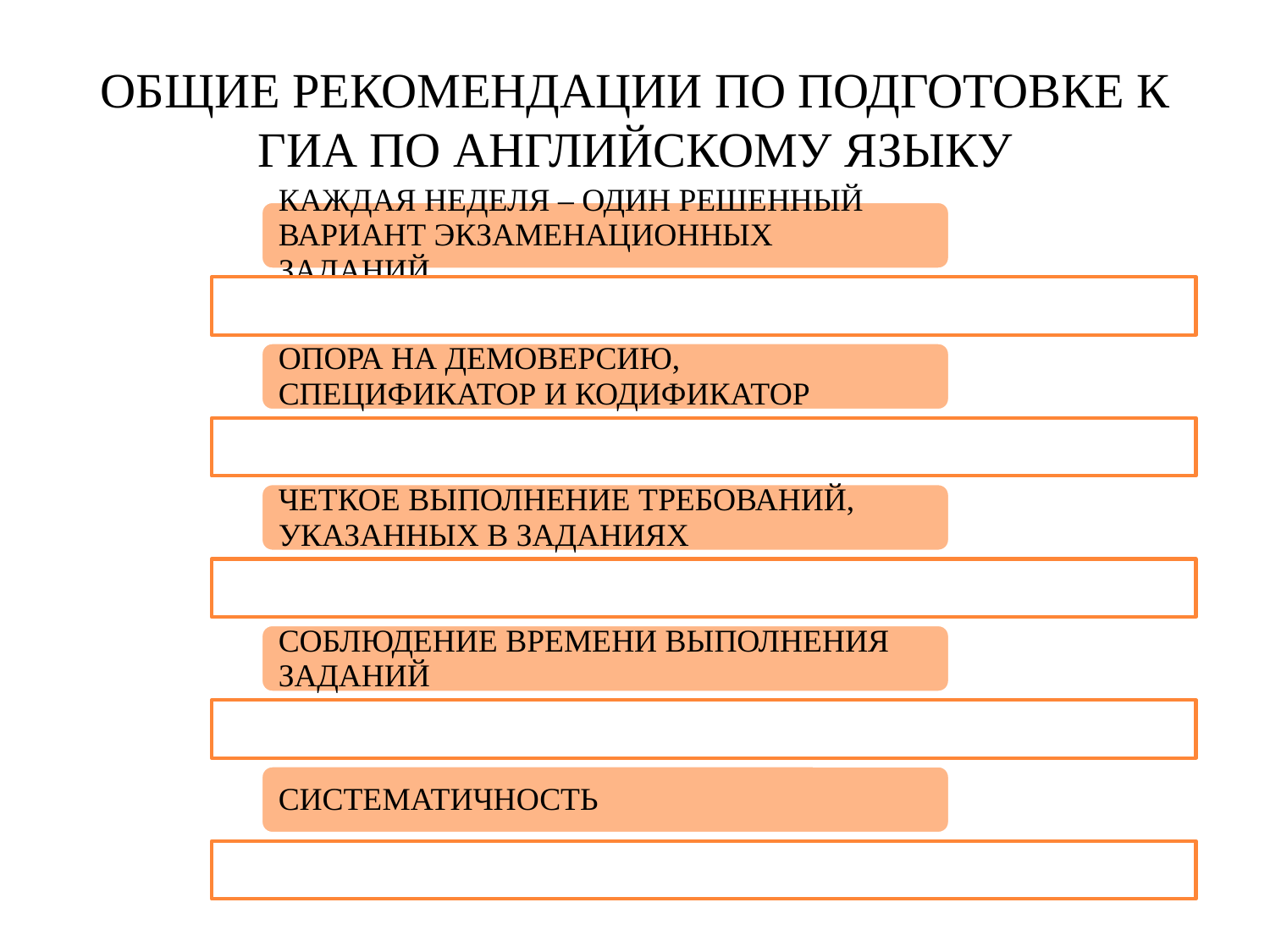

# ОБЩИЕ РЕКОМЕНДАЦИИ ПО ПОДГОТОВКЕ К ГИА ПО АНГЛИЙСКОМУ ЯЗЫКУ
КАЖДАЯ НЕДЕЛЯ – ОДИН РЕШЕННЫЙ ВАРИАНТ ЭКЗАМЕНАЦИОННЫХ ЗАДАНИЙ
ОПОРА НА ДЕМОВЕРСИЮ, СПЕЦИФИКАТОР И КОДИФИКАТОР
ЧЕТКОЕ ВЫПОЛНЕНИЕ ТРЕБОВАНИЙ, УКАЗАННЫХ В ЗАДАНИЯХ
СОБЛЮДЕНИЕ ВРЕМЕНИ ВЫПОЛНЕНИЯ ЗАДАНИЙ
СИСТЕМАТИЧНОСТЬ